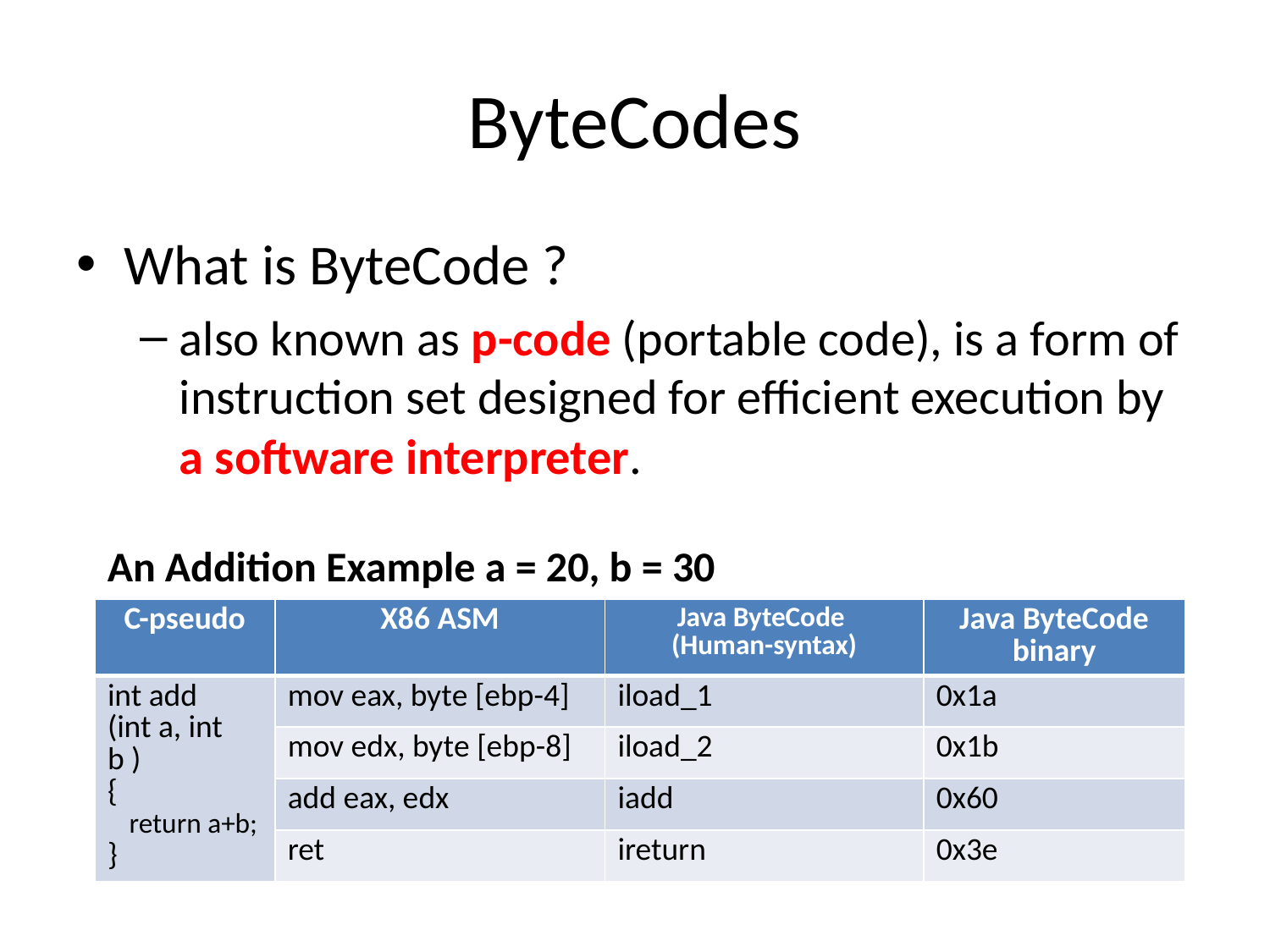

# ByteCodes
What is ByteCode ?
also known as p-code (portable code), is a form of instruction set designed for efficient execution by a software interpreter.
An Addition Example a = 20, b = 30
| C-pseudo | X86 ASM | Java ByteCode (Human-syntax) | Java ByteCode binary |
| --- | --- | --- | --- |
| int add (int a, int b ) { return a+b; } | mov eax, byte [ebp-4] | iload\_1 | 0x1a |
|  | mov edx, byte [ebp-8] | iload\_2 | 0x1b |
|  | add eax, edx | iadd | 0x60 |
|  | ret | ireturn | 0x3e |